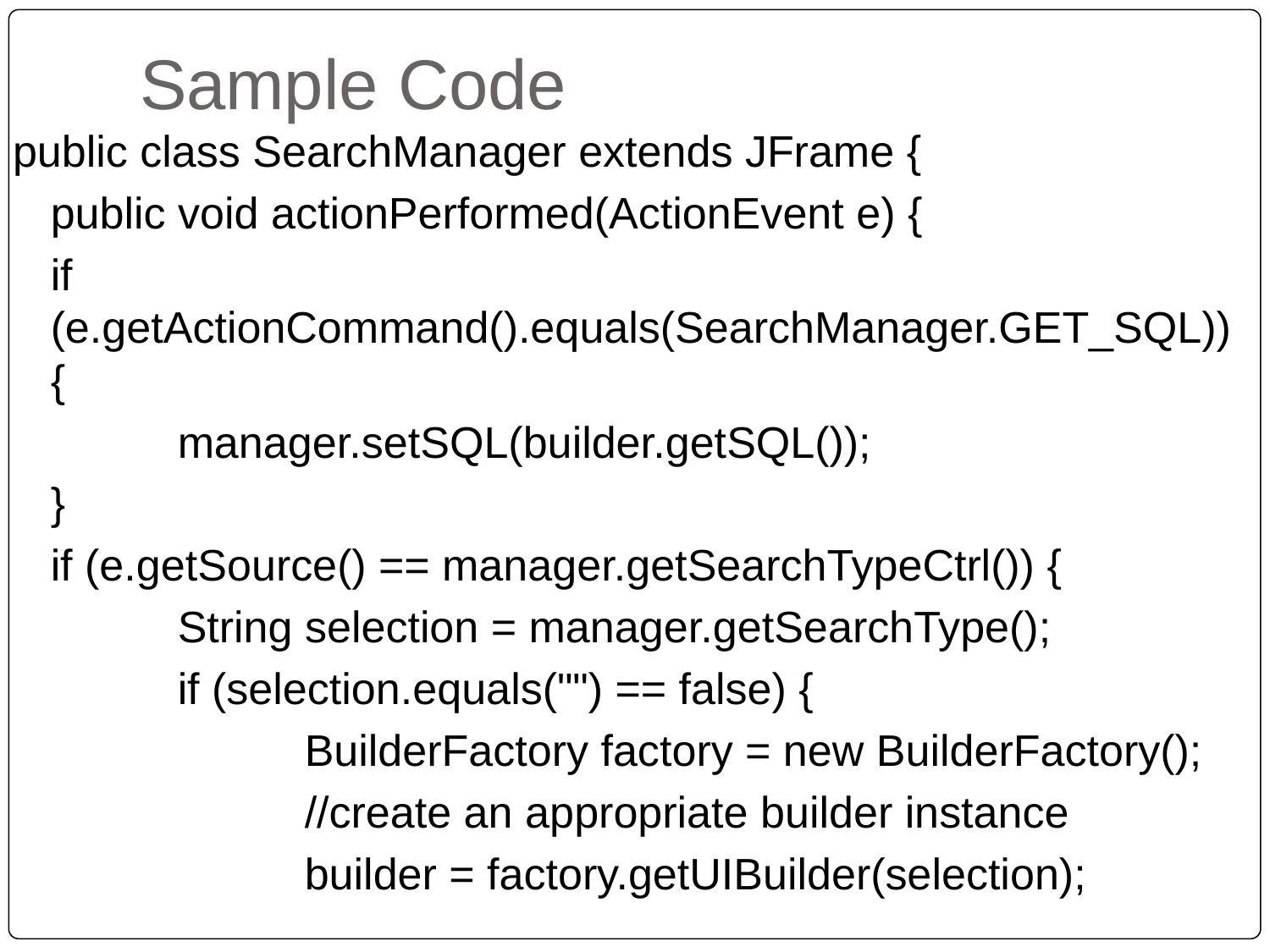

# Sample Code
public class SearchManager extends JFrame {
	public void actionPerformed(ActionEvent e) {
	if (e.getActionCommand().equals(SearchManager.GET_SQL)) {
		manager.setSQL(builder.getSQL());
	}
	if (e.getSource() == manager.getSearchTypeCtrl()) {
		String selection = manager.getSearchType();
		if (selection.equals("") == false) {
			BuilderFactory factory = new BuilderFactory();
			//create an appropriate builder instance
			builder = factory.getUIBuilder(selection);